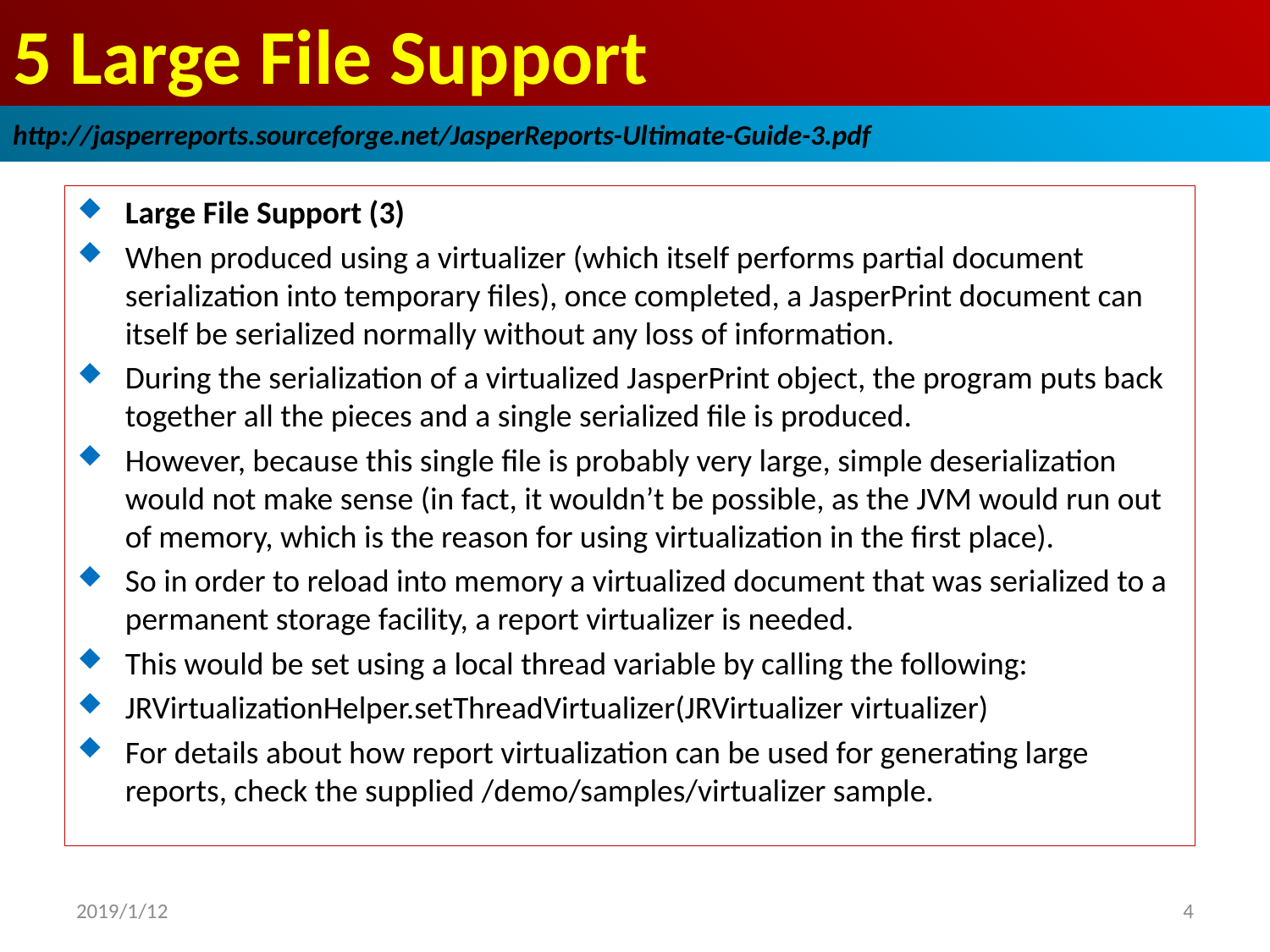

# 5 Large File Support
http://jasperreports.sourceforge.net/JasperReports-Ultimate-Guide-3.pdf
Large File Support (3)
When produced using a virtualizer (which itself performs partial document serialization into temporary files), once completed, a JasperPrint document can itself be serialized normally without any loss of information.
During the serialization of a virtualized JasperPrint object, the program puts back together all the pieces and a single serialized file is produced.
However, because this single file is probably very large, simple deserialization would not make sense (in fact, it wouldn’t be possible, as the JVM would run out of memory, which is the reason for using virtualization in the first place).
So in order to reload into memory a virtualized document that was serialized to a permanent storage facility, a report virtualizer is needed.
This would be set using a local thread variable by calling the following:
JRVirtualizationHelper.setThreadVirtualizer(JRVirtualizer virtualizer)
For details about how report virtualization can be used for generating large reports, check the supplied /demo/samples/virtualizer sample.
2019/1/12
4